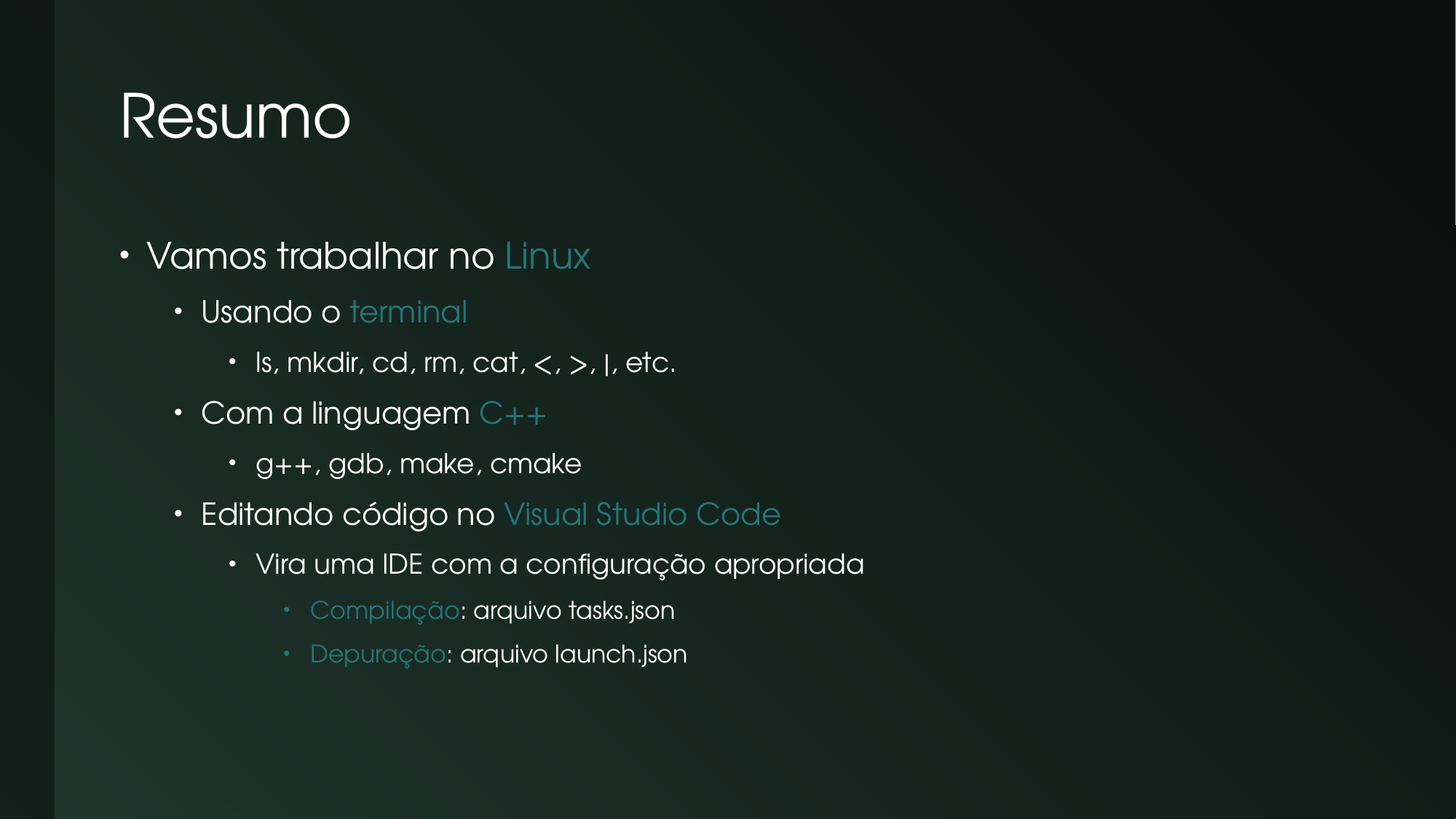

# Resumo
Vamos trabalhar no Linux
Usando o terminal
ls, mkdir, cd, rm, cat, <, >, |, etc.
Com a linguagem C++
g++, gdb, make, cmake
Editando código no Visual Studio Code
Vira uma IDE com a configuração apropriada
Compilação: arquivo tasks.json
Depuração: arquivo launch.json